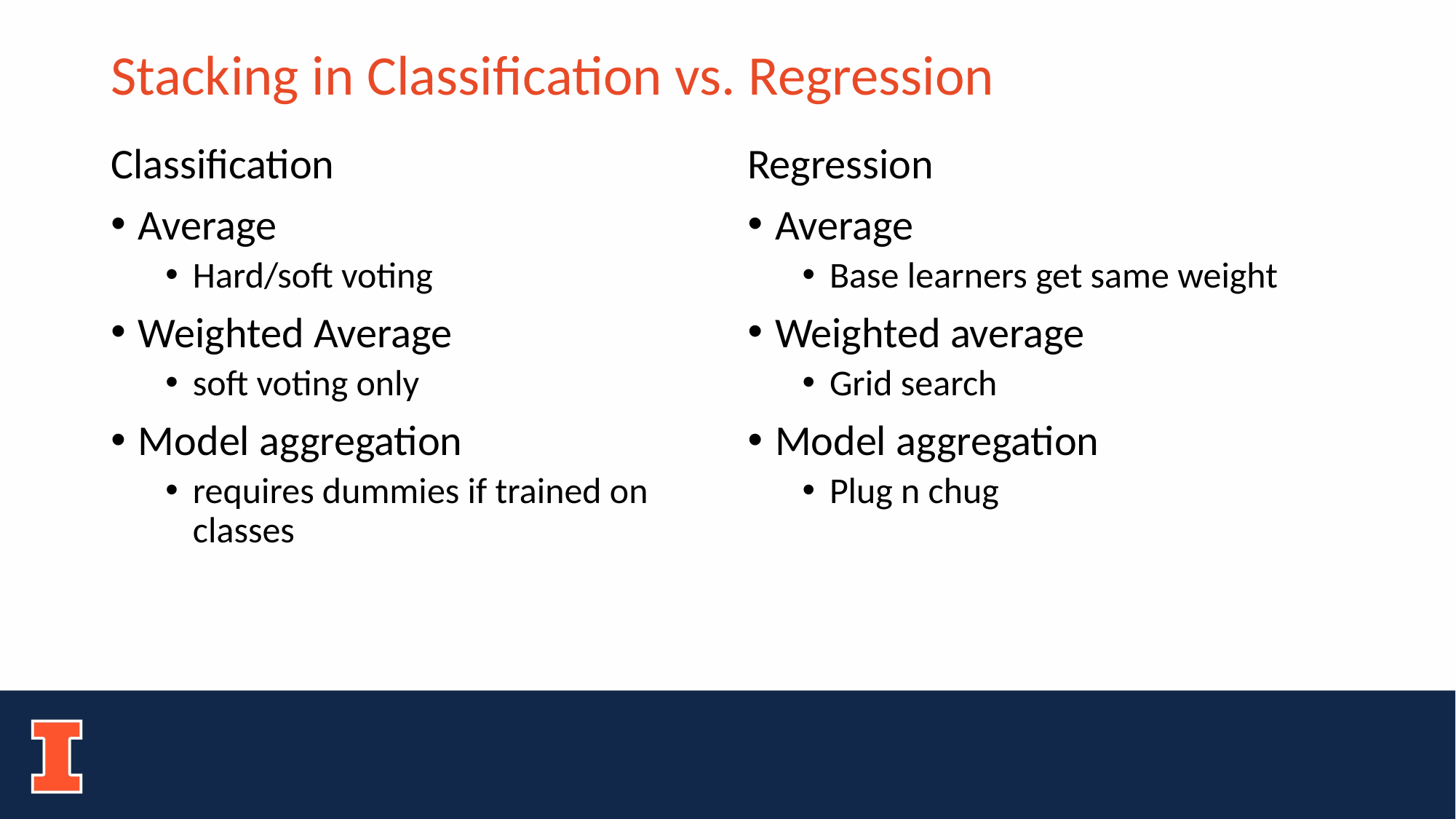

# Stacking in Classification vs. Regression
Classification
Average
Hard/soft voting
Weighted Average
soft voting only
Model aggregation
requires dummies if trained on classes
Regression
Average
Base learners get same weight
Weighted average
Grid search
Model aggregation
Plug n chug